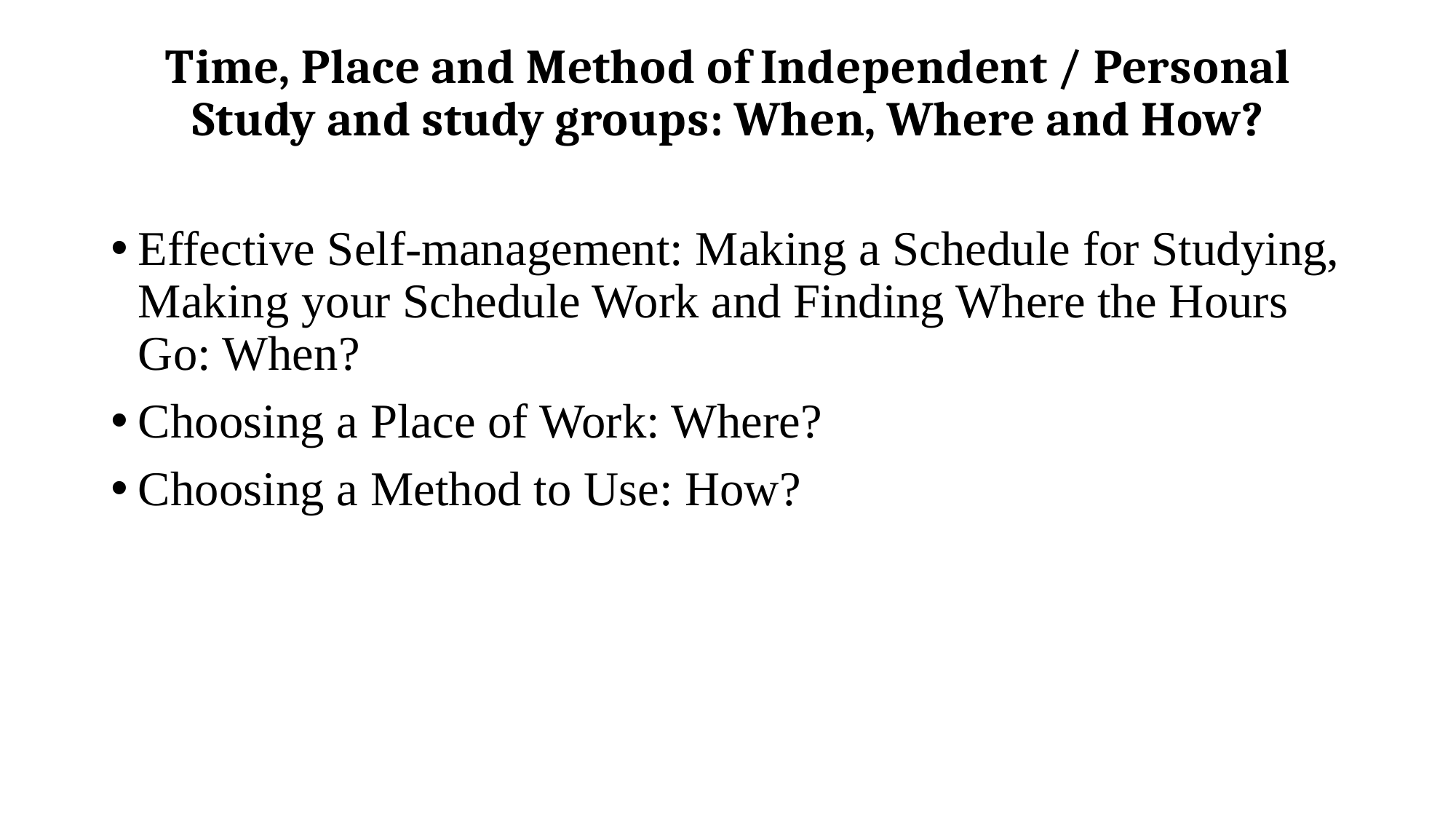

# Time, Place and Method of Independent / Personal Study and study groups: When, Where and How?
Effective Self-management: Making a Schedule for Studying, Making your Schedule Work and Finding Where the Hours Go: When?
Choosing a Place of Work: Where?
Choosing a Method to Use: How?